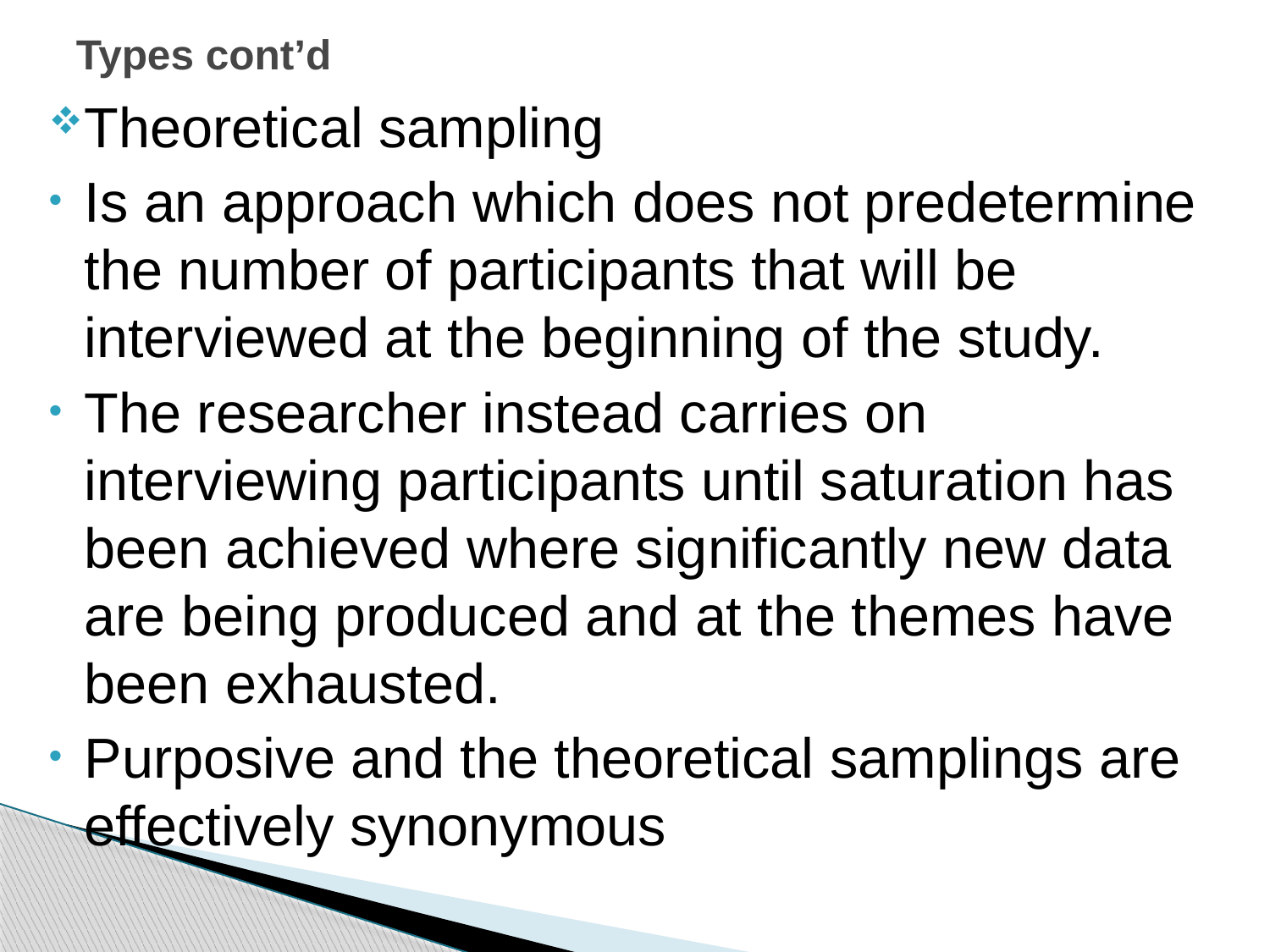

# Types cont’d
Theoretical sampling
Is an approach which does not predetermine the number of participants that will be interviewed at the beginning of the study.
The researcher instead carries on interviewing participants until saturation has been achieved where significantly new data are being produced and at the themes have been exhausted.
Purposive and the theoretical samplings are effectively synonymous